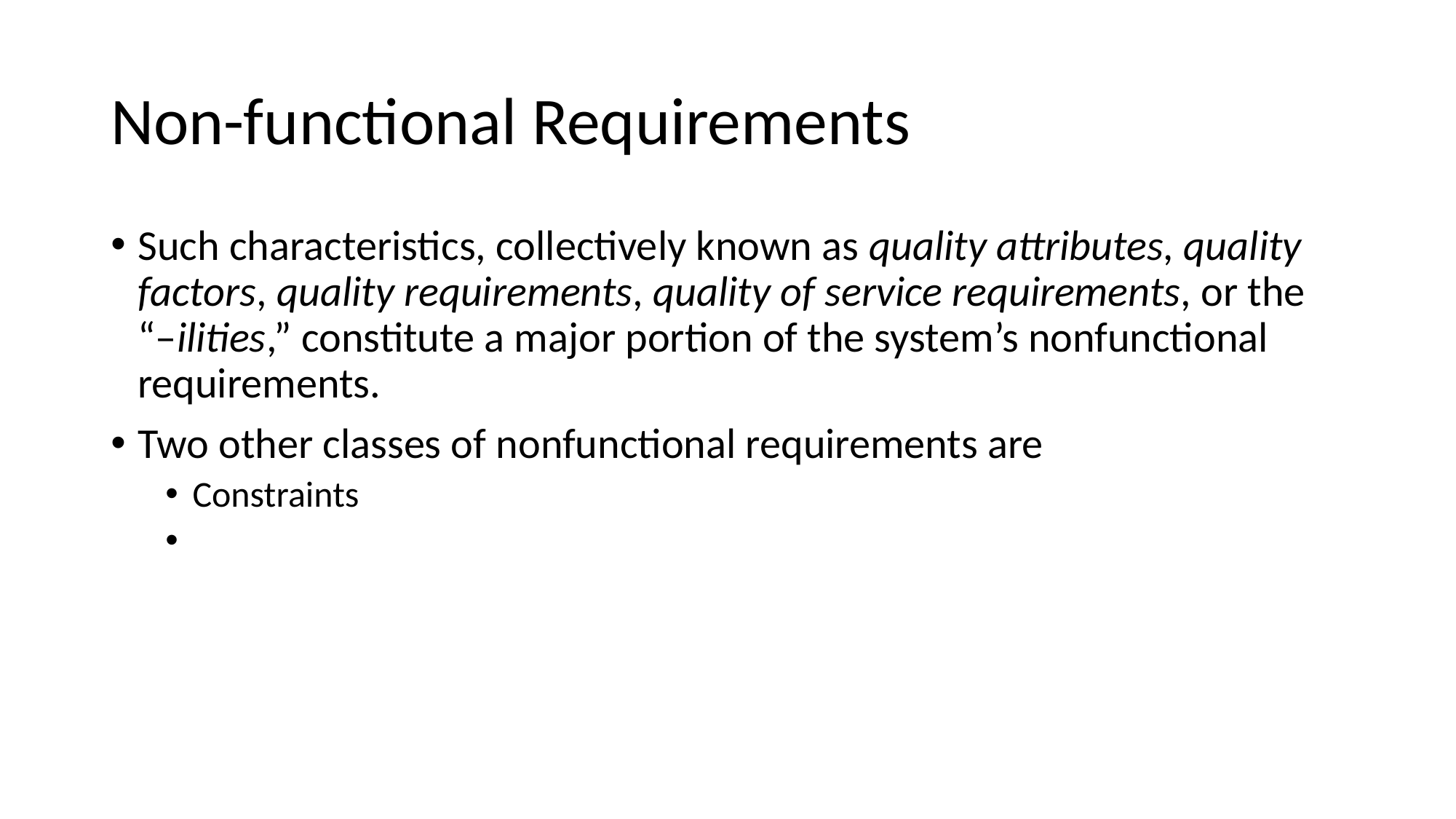

Non-functional Requirements
Such characteristics, collectively known as quality attributes, quality factors, quality requirements, quality of service requirements, or the “–ilities,” constitute a major portion of the system’s nonfunctional requirements.
Two other classes of nonfunctional requirements are
Constraints